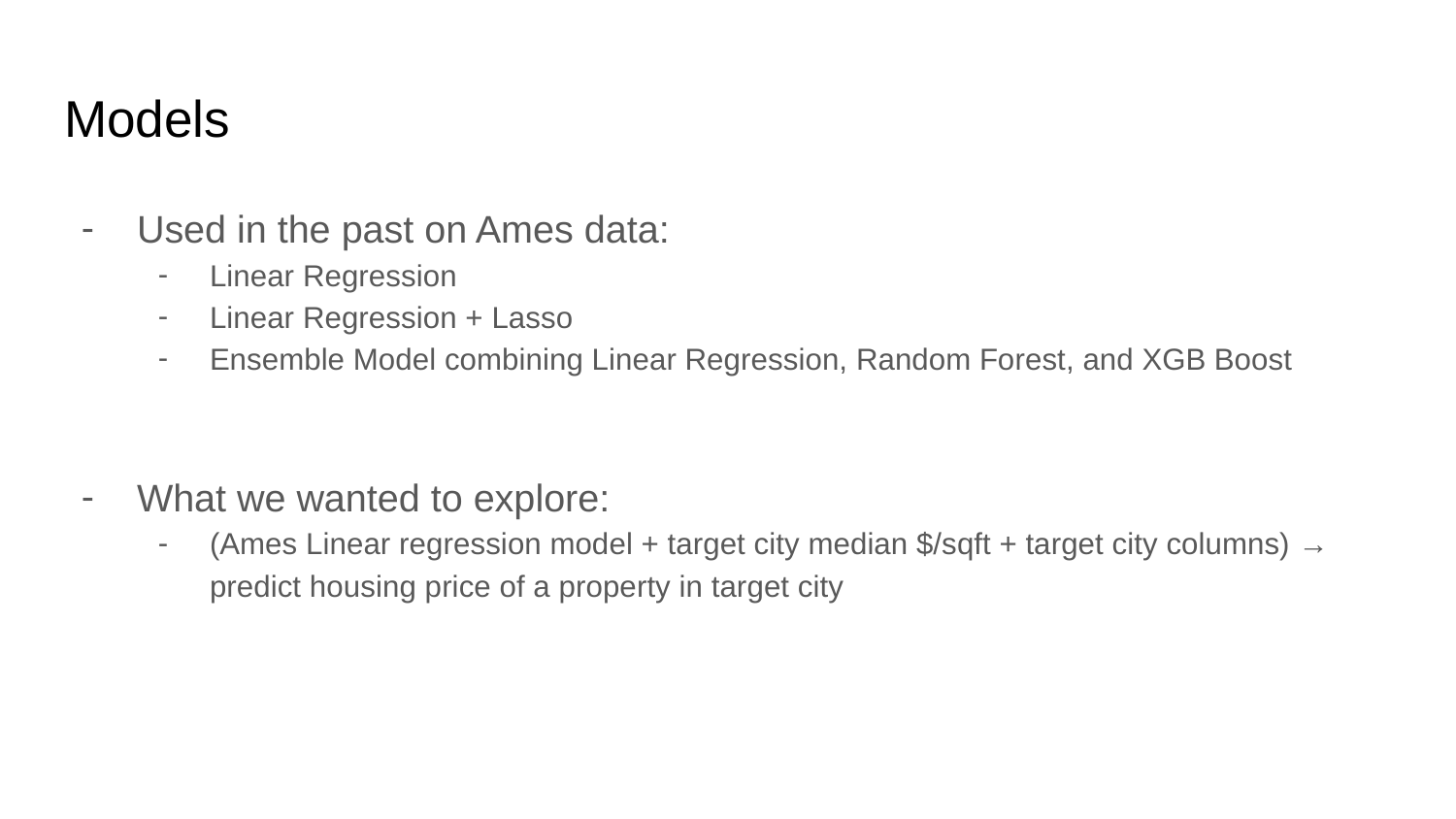

# Models
Used in the past on Ames data:
Linear Regression
Linear Regression + Lasso
Ensemble Model combining Linear Regression, Random Forest, and XGB Boost

What we wanted to explore:
(Ames Linear regression model + target city median $/sqft + target city columns) → predict housing price of a property in target city